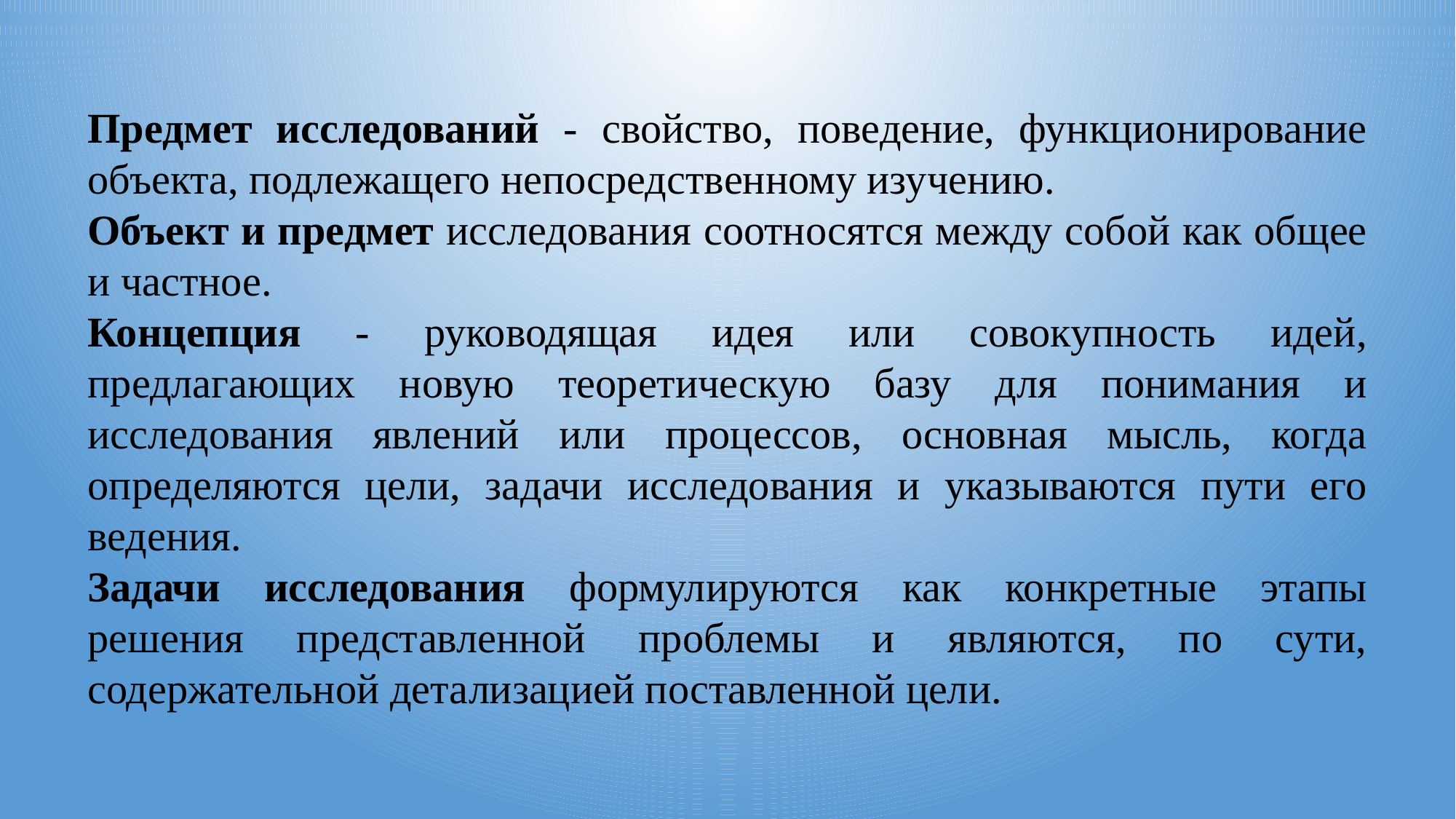

Предмет исследований - свойство, поведение, функционирование объекта, подлежащего непосредственному изучению.
Объект и предмет исследования соотносятся между собой как общее и частное.
Концепция - руководящая идея или совокупность идей, предлагающих новую теоретическую базу для понимания и исследования явлений или процессов, основная мысль, когда определяются цели, задачи исследования и указываются пути его ведения.
Задачи исследования формулируются как конкретные этапы решения представленной проблемы и являются, по сути, содержательной детализацией поставленной цели.